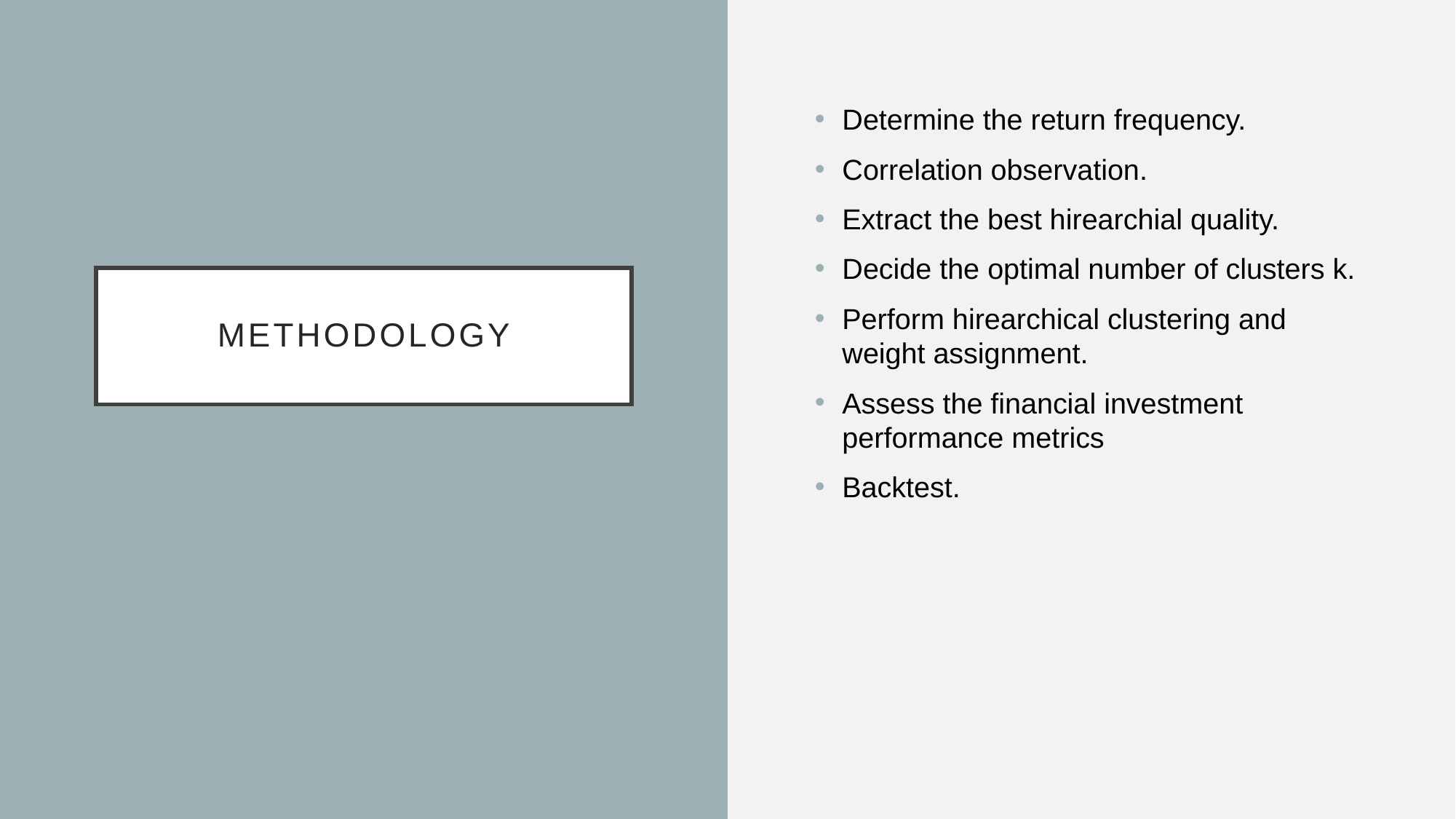

Determine the return frequency.
Correlation observation.
Extract the best hirearchial quality.
Decide the optimal number of clusters k.
Perform hirearchical clustering and weight assignment.
Assess the financial investment performance metrics
Backtest.

# Methodology